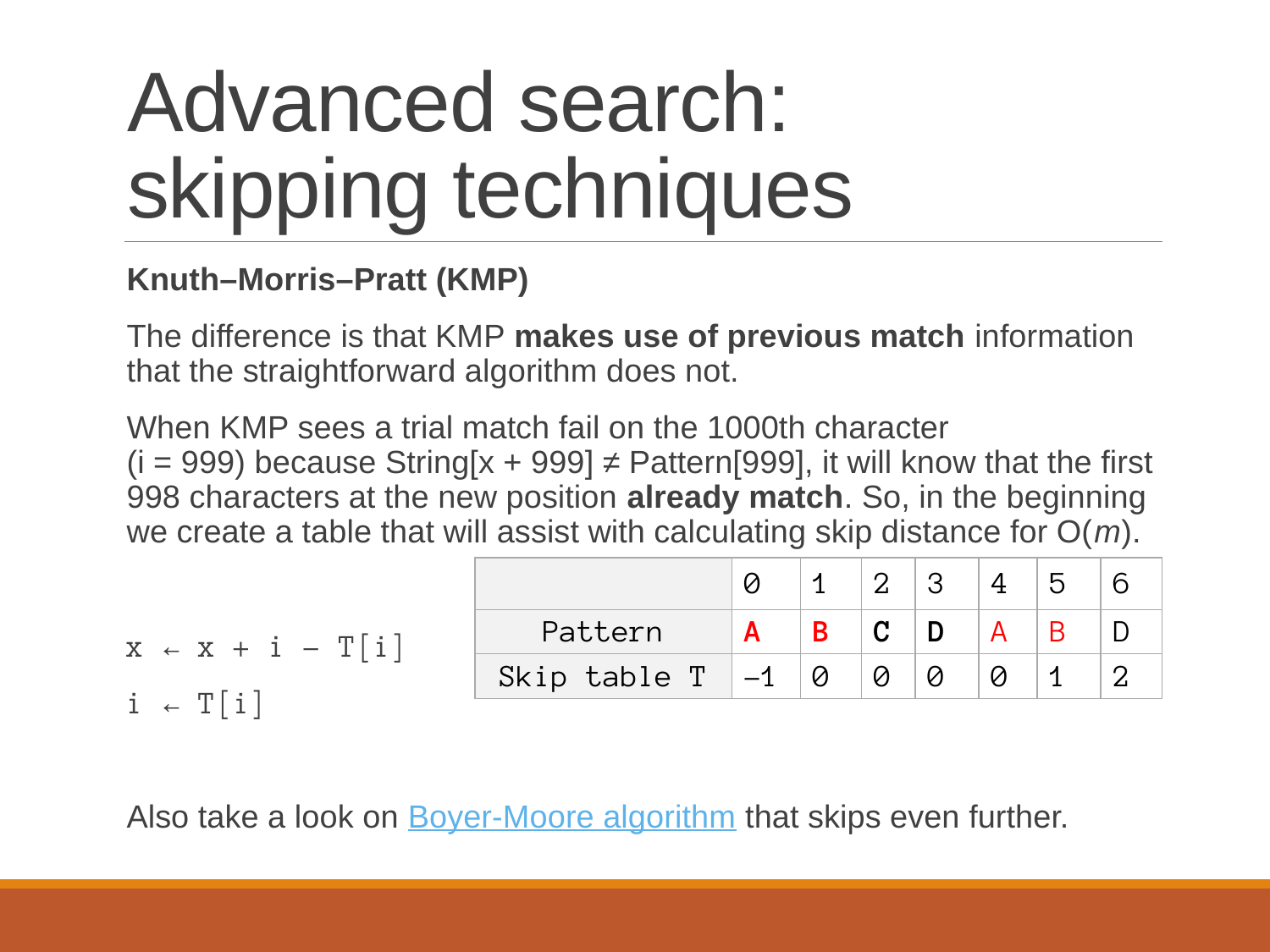

# Advanced search: skipping techniques
Knuth–Morris–Pratt (KMP)
The difference is that KMP makes use of previous match information that the straightforward algorithm does not.
When KMP sees a trial match fail on the 1000th character
(i = 999) because String[x + 999] ≠ Pattern[999], it will know that the first 998 characters at the new position already match. So, in the beginning we create a table that will assist with calculating skip distance for O(m).

x ← x + i - T[i]
i ← T[i]

Also take a look on Boyer-Moore algorithm that skips even further.
|  | 0 | 1 | 2 | 3 | 4 | 5 | 6 |
| --- | --- | --- | --- | --- | --- | --- | --- |
| Pattern | A | B | C | D | A | B | D |
| Skip table T | -1 | 0 | 0 | 0 | 0 | 1 | 2 |